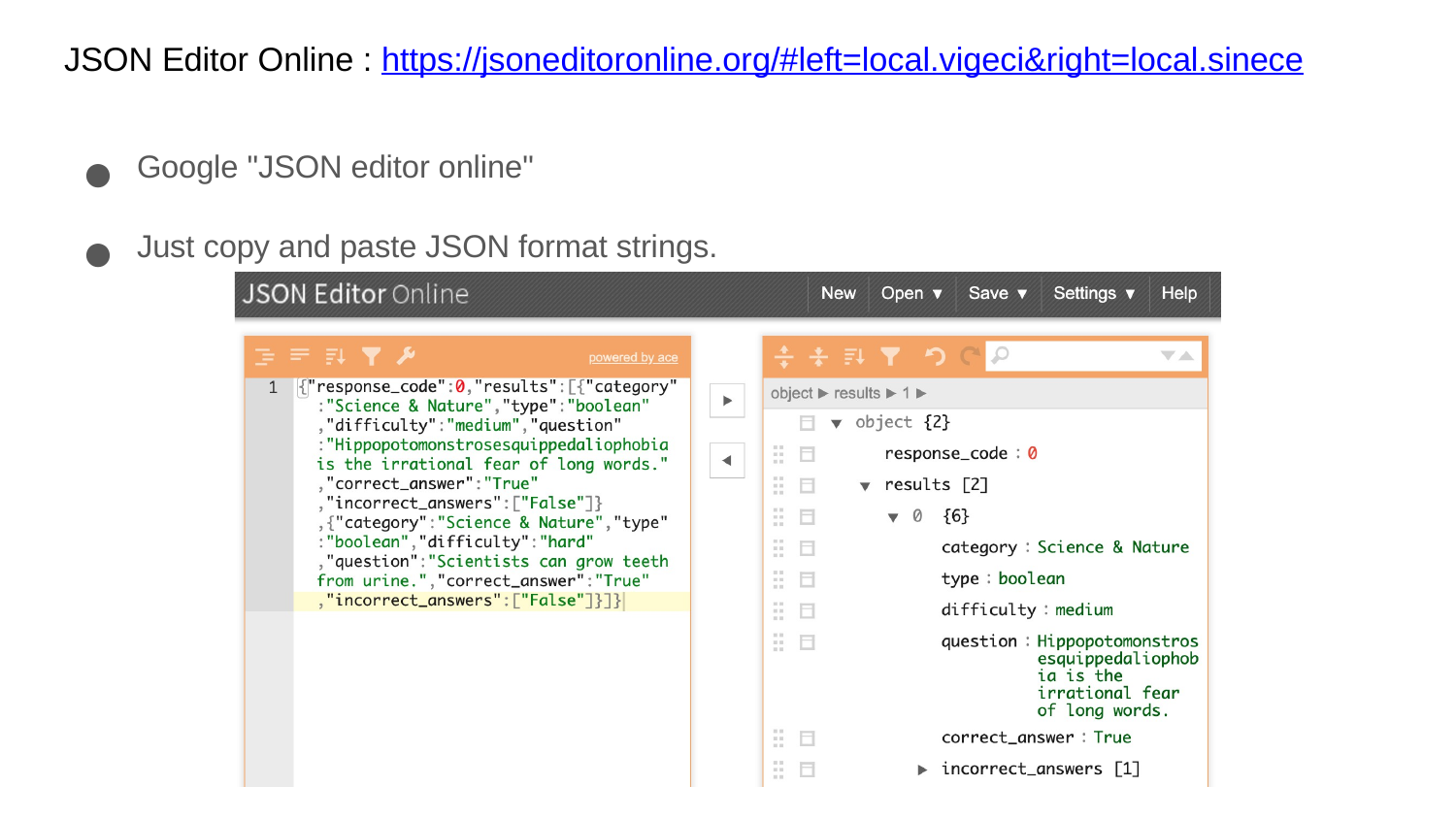

# JSON Editor Online : https://jsoneditoronline.org/#left=local.vigeci&right=local.sinece
Google "JSON editor online"
Just copy and paste JSON format strings.